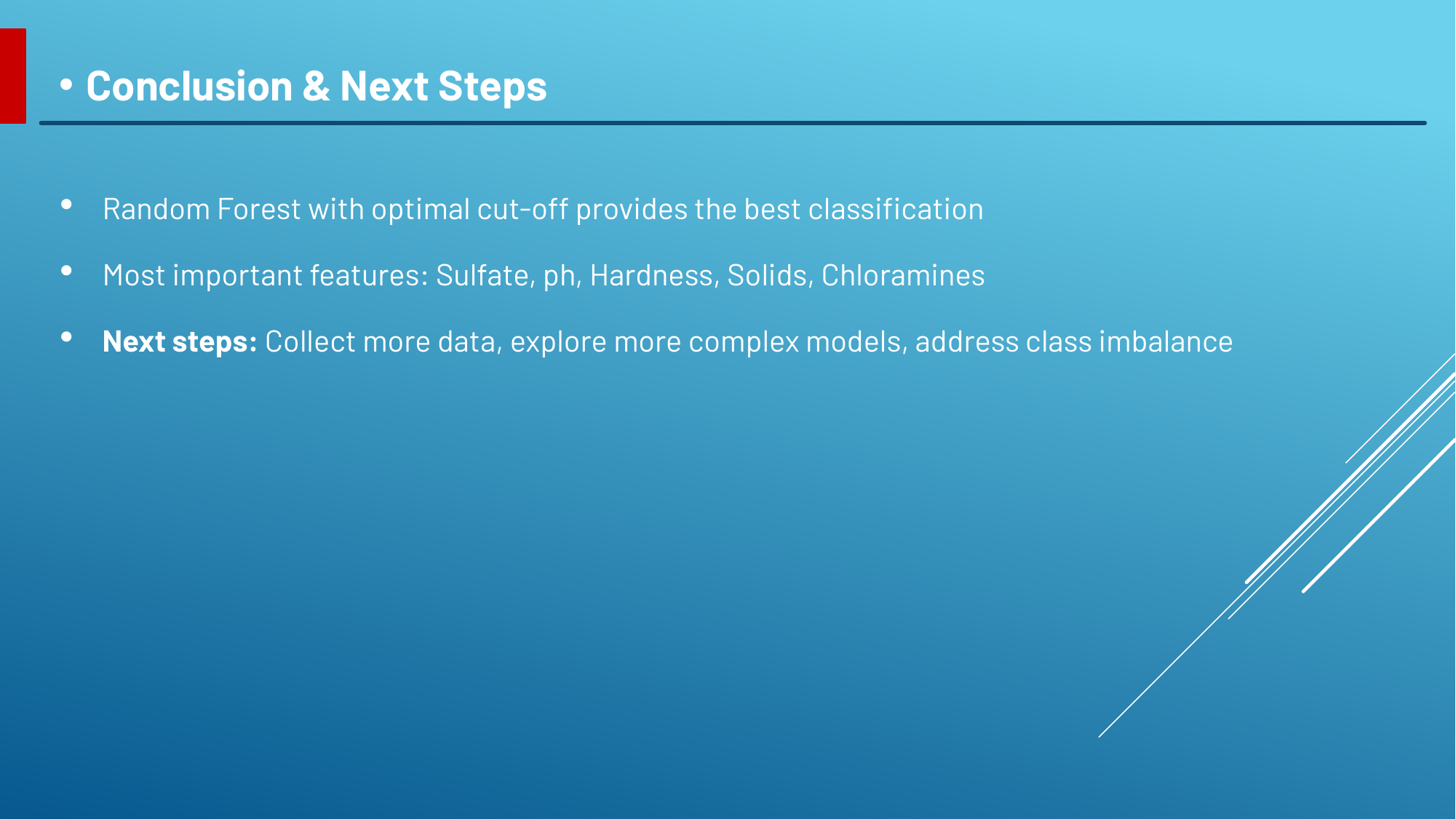

Conclusion & Next Steps
Random Forest with optimal cut-off provides the best classification
Most important features: Sulfate, ph, Hardness, Solids, Chloramines
Next steps: Collect more data, explore more complex models, address class imbalance